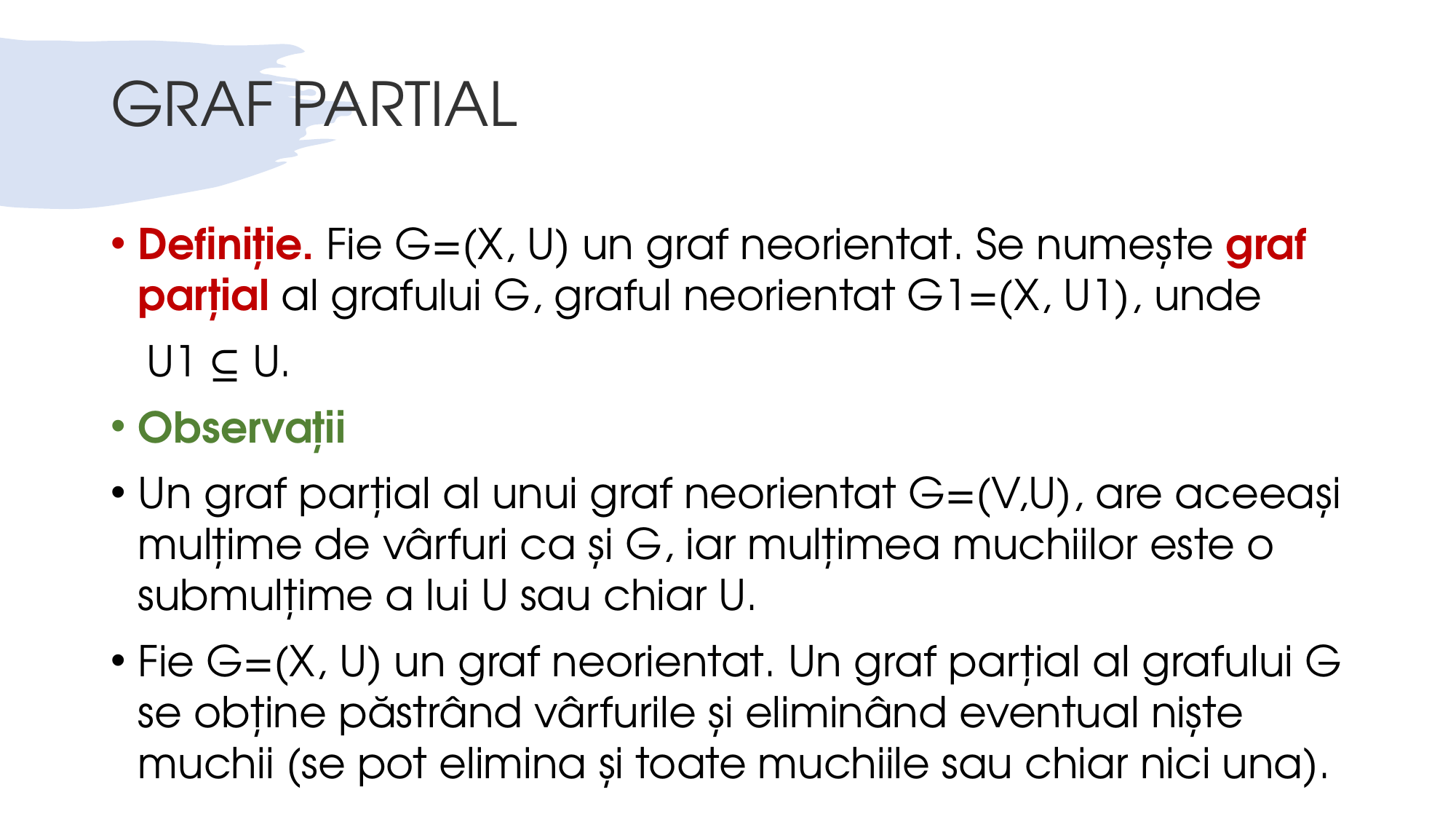

# GRAF PARTIAL
Definiție. Fie G=(X, U) un graf neorientat. Se numeşte graf parțial al grafului G, graful neorientat G1=(X, U1), unde
   U1 ⊆ U.
Observații
Un graf parțial al unui graf neorientat G=(V,U), are aceeaşi mulțime de vârfuri ca şi G, iar mulțimea muchiilor este o submulțime a lui U sau chiar U.
Fie G=(X, U) un graf neorientat. Un graf parțial al grafului G se obține păstrând vârfurile şi eliminând eventual nişte muchii (se pot elimina şi toate muchiile sau chiar nici una).